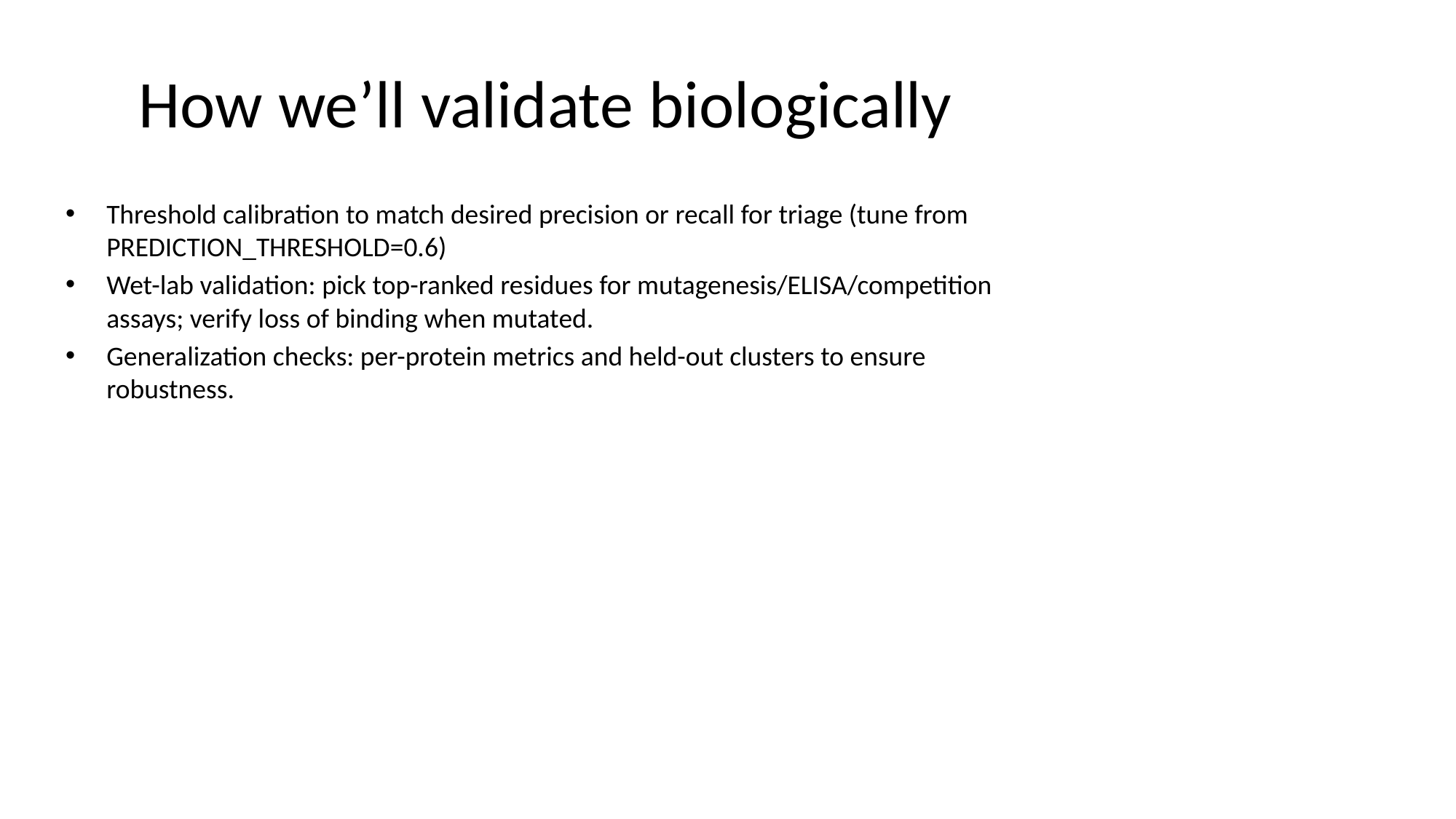

# How we’ll validate biologically
Threshold calibration to match desired precision or recall for triage (tune from PREDICTION_THRESHOLD=0.6)
Wet-lab validation: pick top-ranked residues for mutagenesis/ELISA/competition assays; verify loss of binding when mutated.
Generalization checks: per-protein metrics and held-out clusters to ensure robustness.